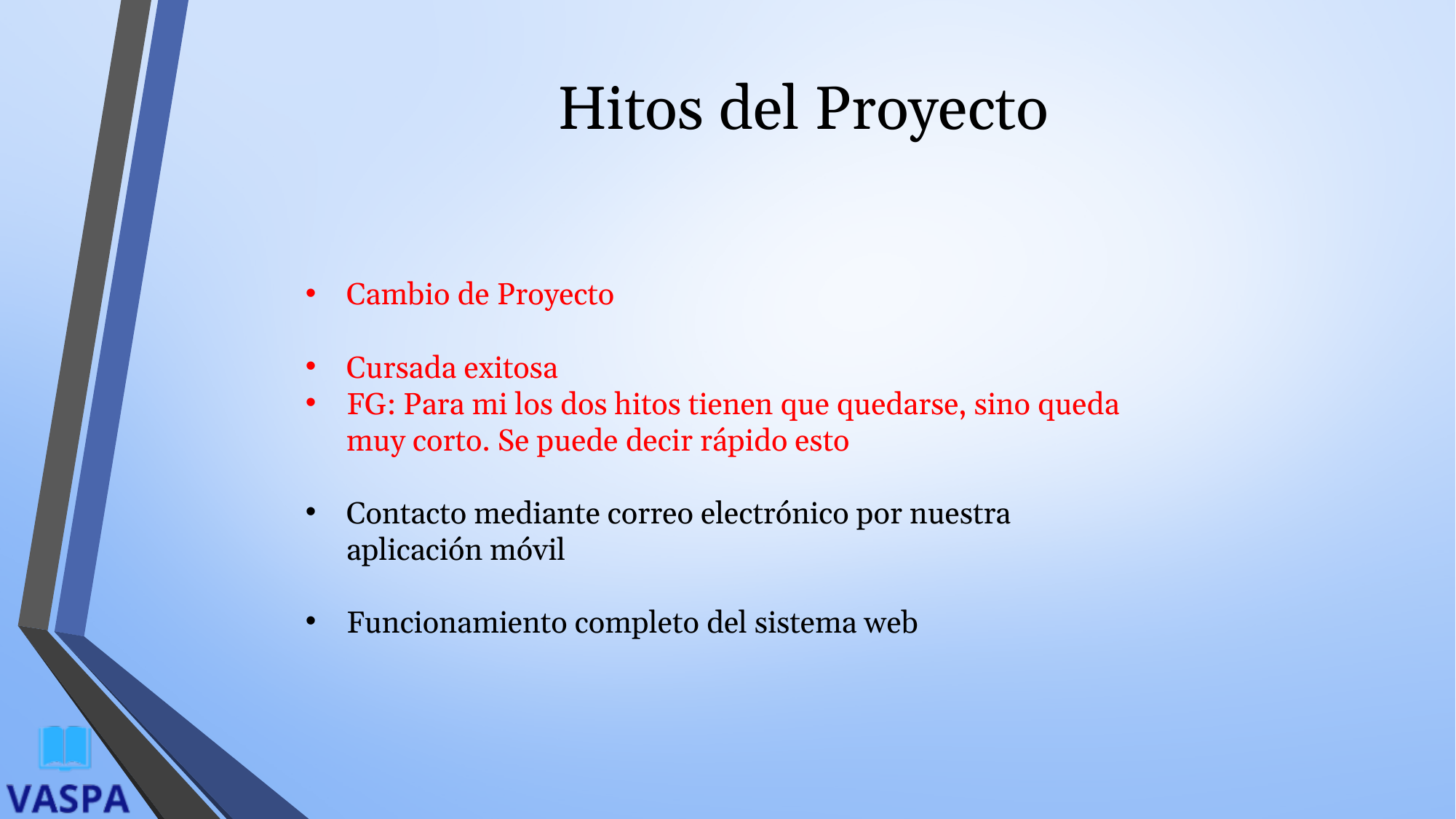

# Hitos del Proyecto

Cambio de Proyecto

Cursada exitosa
FG: Para mi los dos hitos tienen que quedarse, sino queda muy corto. Se puede decir rápido esto

Contacto mediante correo electrónico por nuestra aplicación móvil

Funcionamiento completo del sistema web